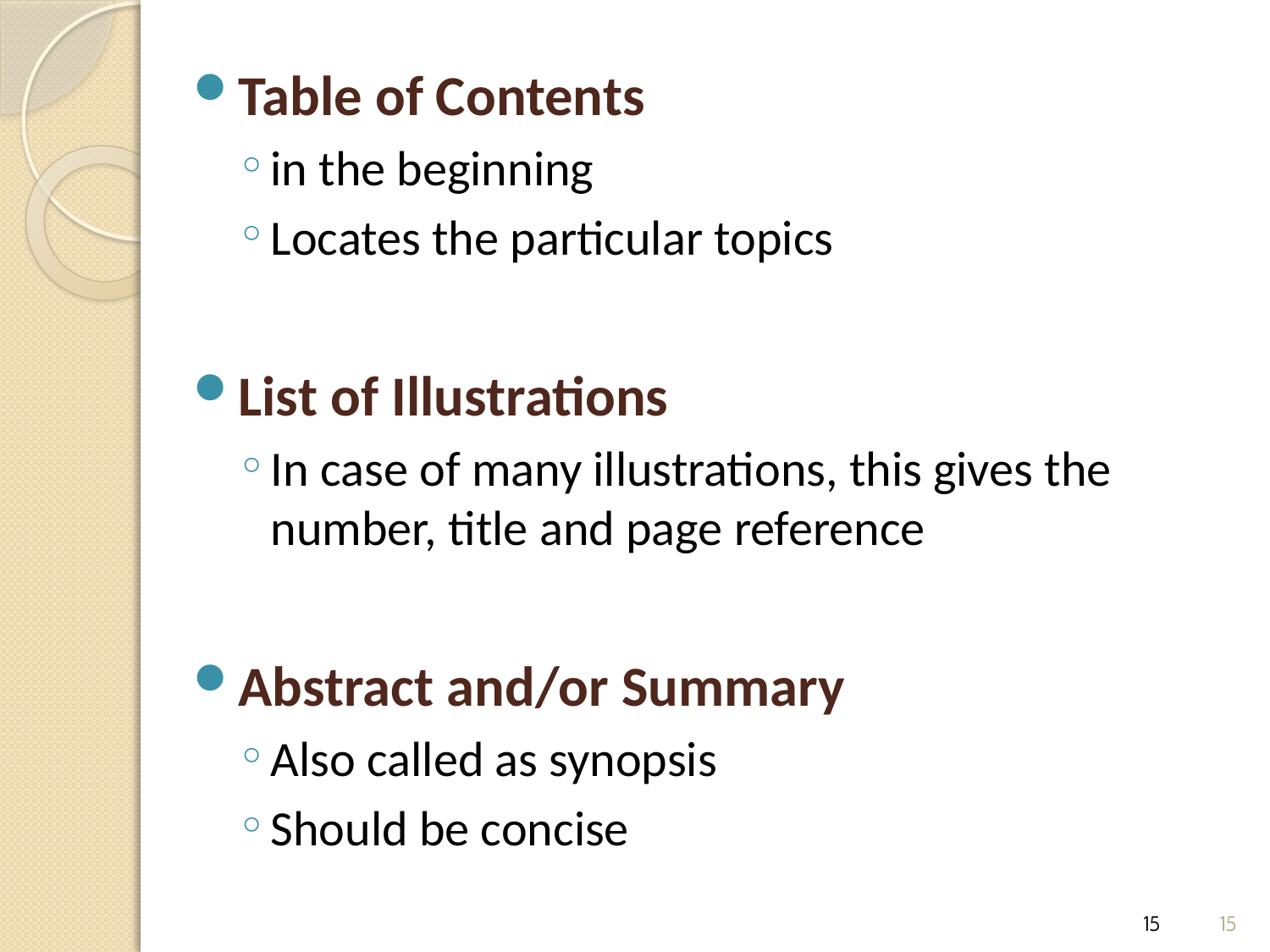

Table of Contents
in the beginning
Locates the particular topics

List of Illustrations
In case of many illustrations, this gives the number, title and page reference

Abstract and/or Summary
Also called as synopsis
Should be concise

15
15